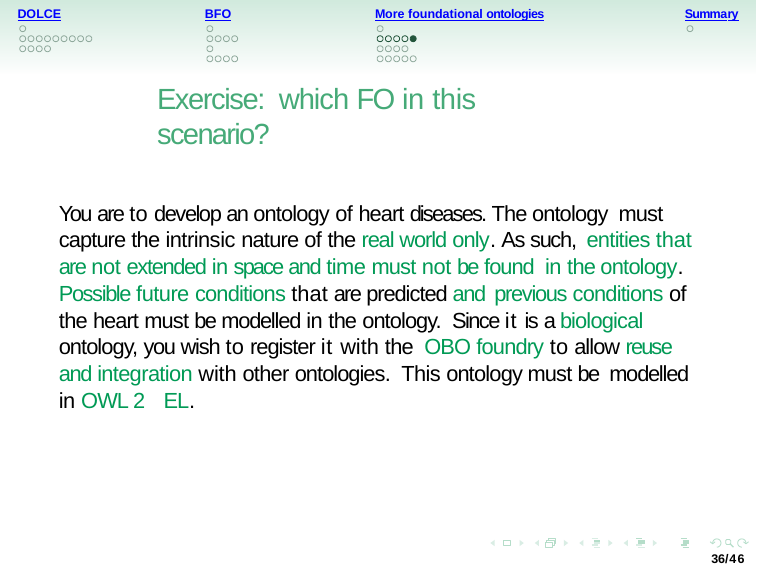

More foundational ontologies
DOLCE
BFO
Summary

Exercise:  which FO in this  scenario?
You are to develop an ontology of heart diseases. The ontology  must capture the intrinsic nature of the real world only. As such,  entities that are not extended in space and time must not be found  in the ontology. Possible future conditions that are predicted and  previous conditions of the heart must be modelled in the ontology.  Since it is a biological ontology, you wish to register it with the  OBO foundry to allow reuse and integration with other ontologies.  This ontology must be  modelled in OWL 2   EL.

36/46